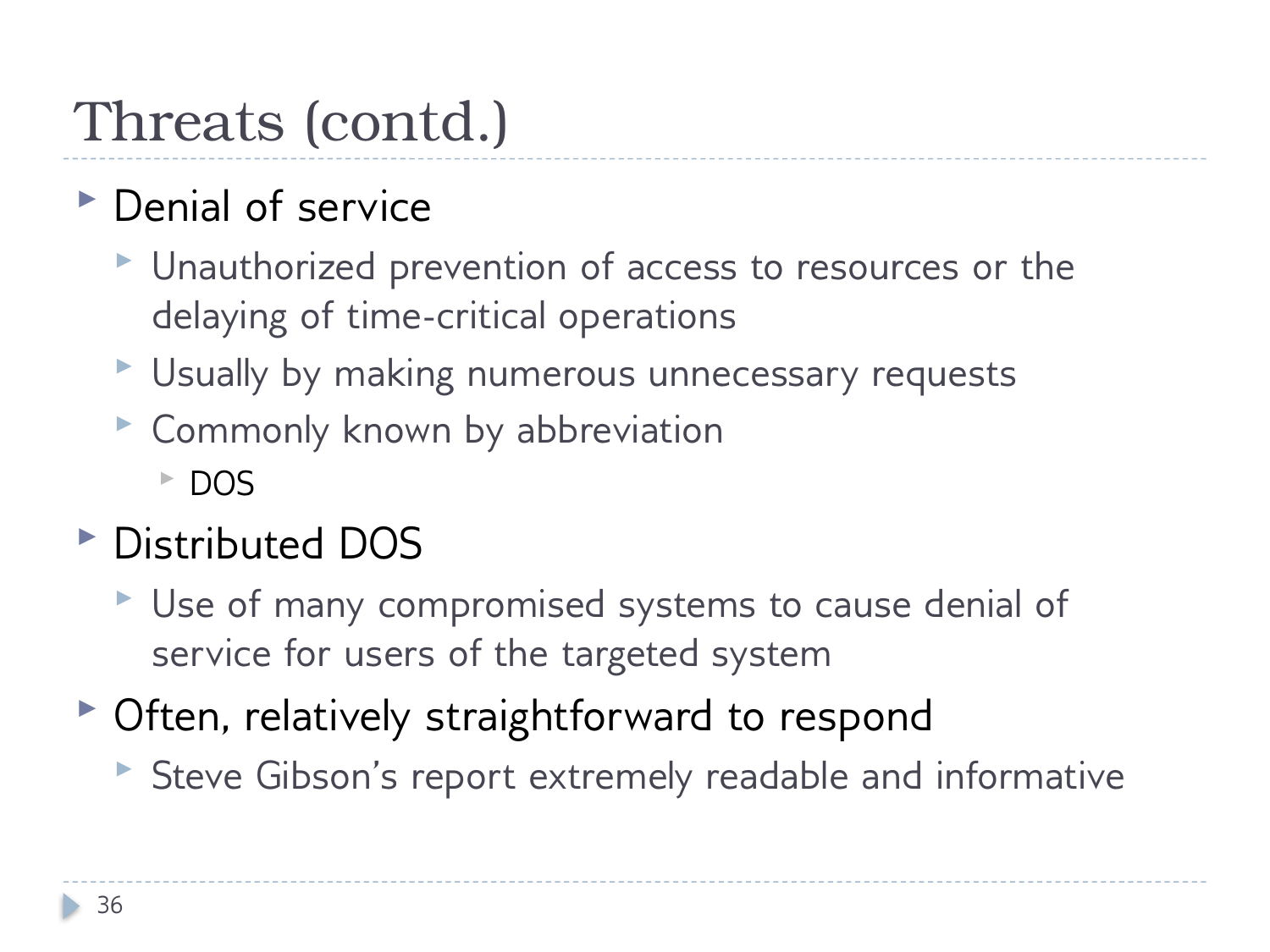

# Threats (contd.)
Denial of service
Unauthorized prevention of access to resources or the delaying of time-critical operations
Usually by making numerous unnecessary requests
Commonly known by abbreviation
DOS
Distributed DOS
Use of many compromised systems to cause denial of service for users of the targeted system
Often, relatively straightforward to respond
Steve Gibson’s report extremely readable and informative
36